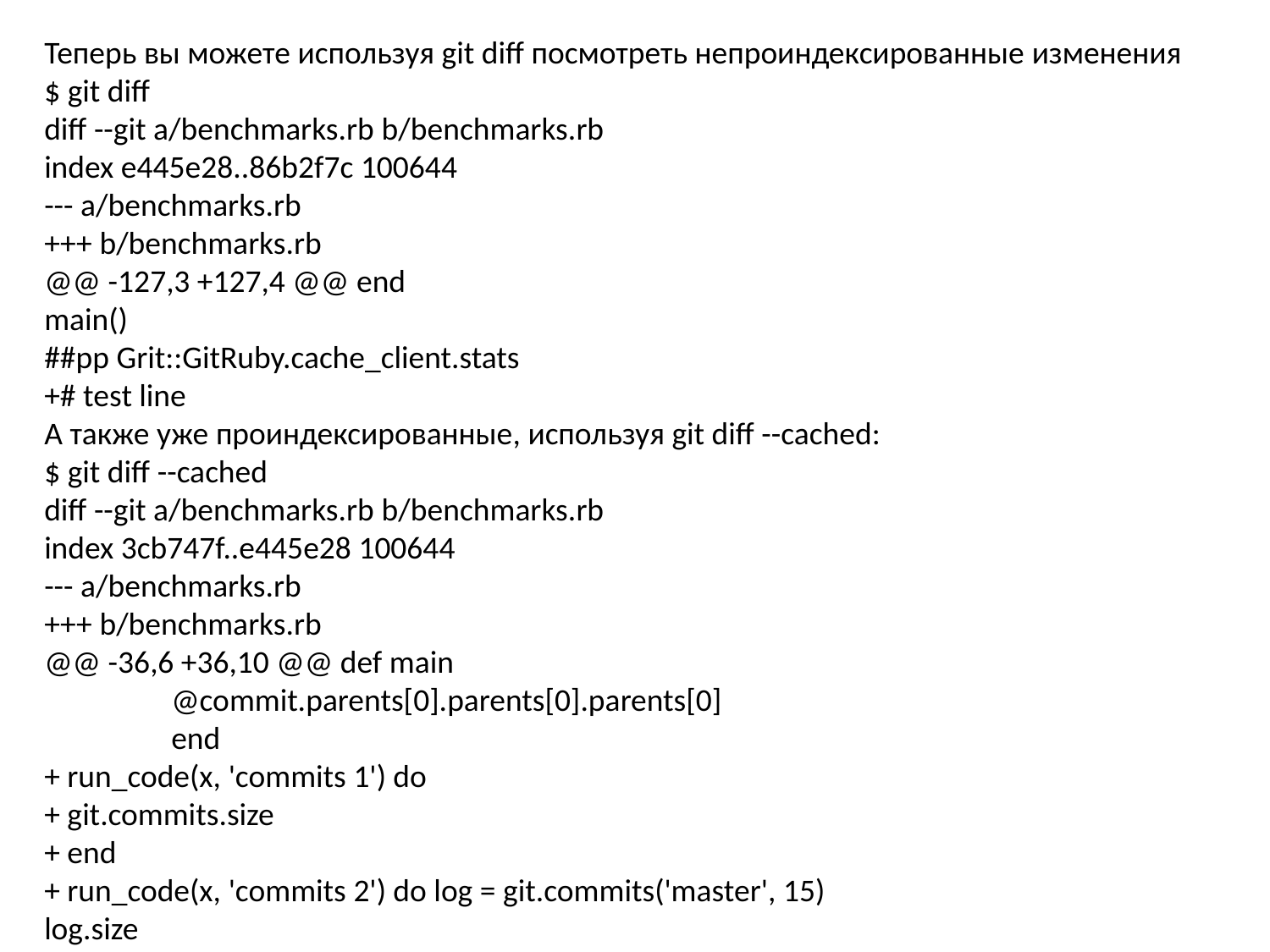

Теперь вы можете используя git diff посмотреть непроиндексированные изменения
$ git diff
diff --git a/benchmarks.rb b/benchmarks.rb
index e445e28..86b2f7c 100644
--- a/benchmarks.rb
+++ b/benchmarks.rb
@@ -127,3 +127,4 @@ end
main()
##pp Grit::GitRuby.cache_client.stats
+# test line
А также уже проиндексированные, используя git diff --cached:
$ git diff --cached
diff --git a/benchmarks.rb b/benchmarks.rb
index 3cb747f..e445e28 100644
--- a/benchmarks.rb
+++ b/benchmarks.rb
@@ -36,6 +36,10 @@ def main
	@commit.parents[0].parents[0].parents[0]
	end
+ run_code(x, 'commits 1') do
+ git.commits.size
+ end
+ run_code(x, 'commits 2') do log = git.commits('master', 15)
log.size